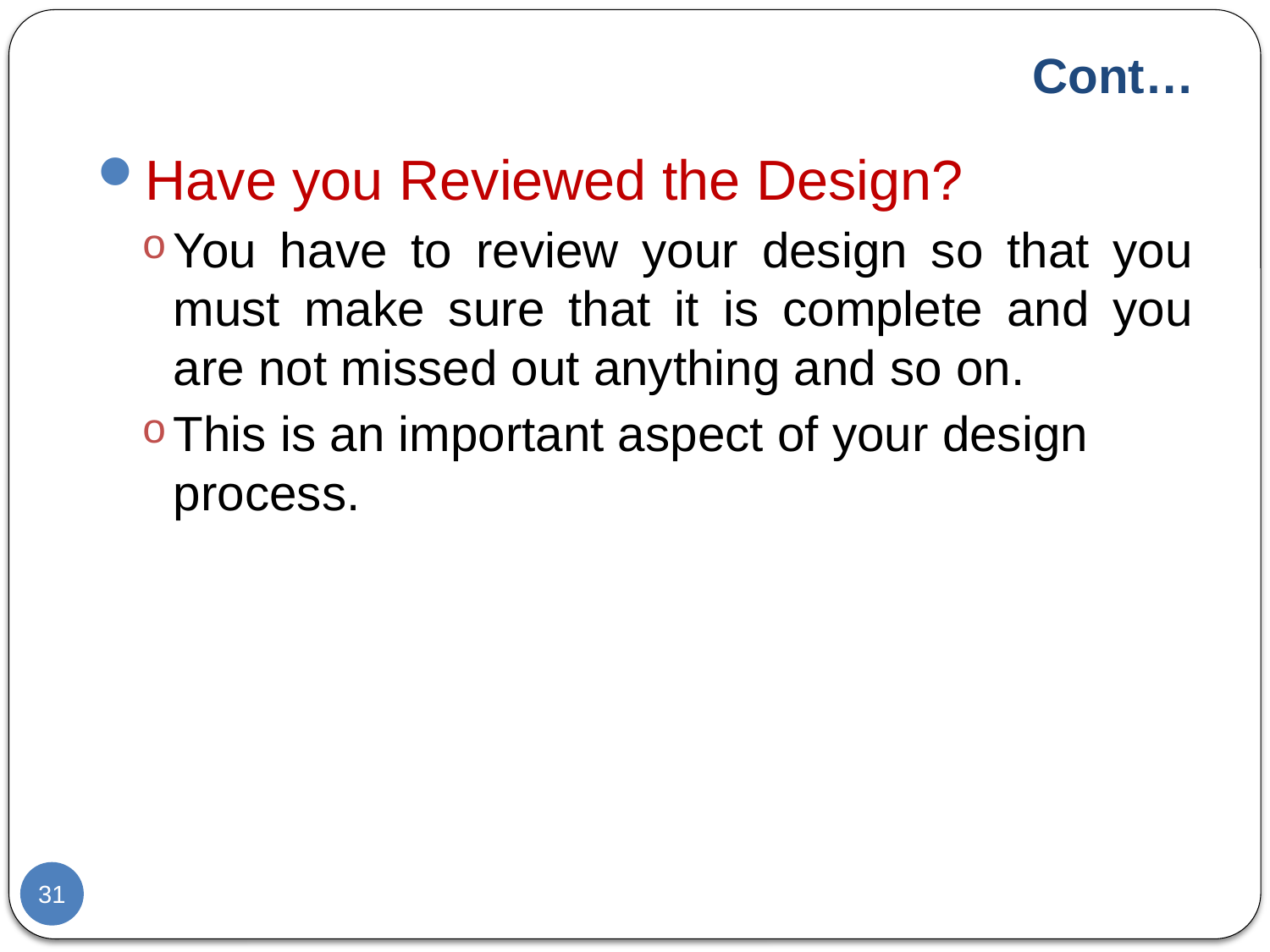

# Cont…
Have you Reviewed the Design?
You have to review your design so that you must make sure that it is complete and you are not missed out anything and so on.
This is an important aspect of your design process.
31